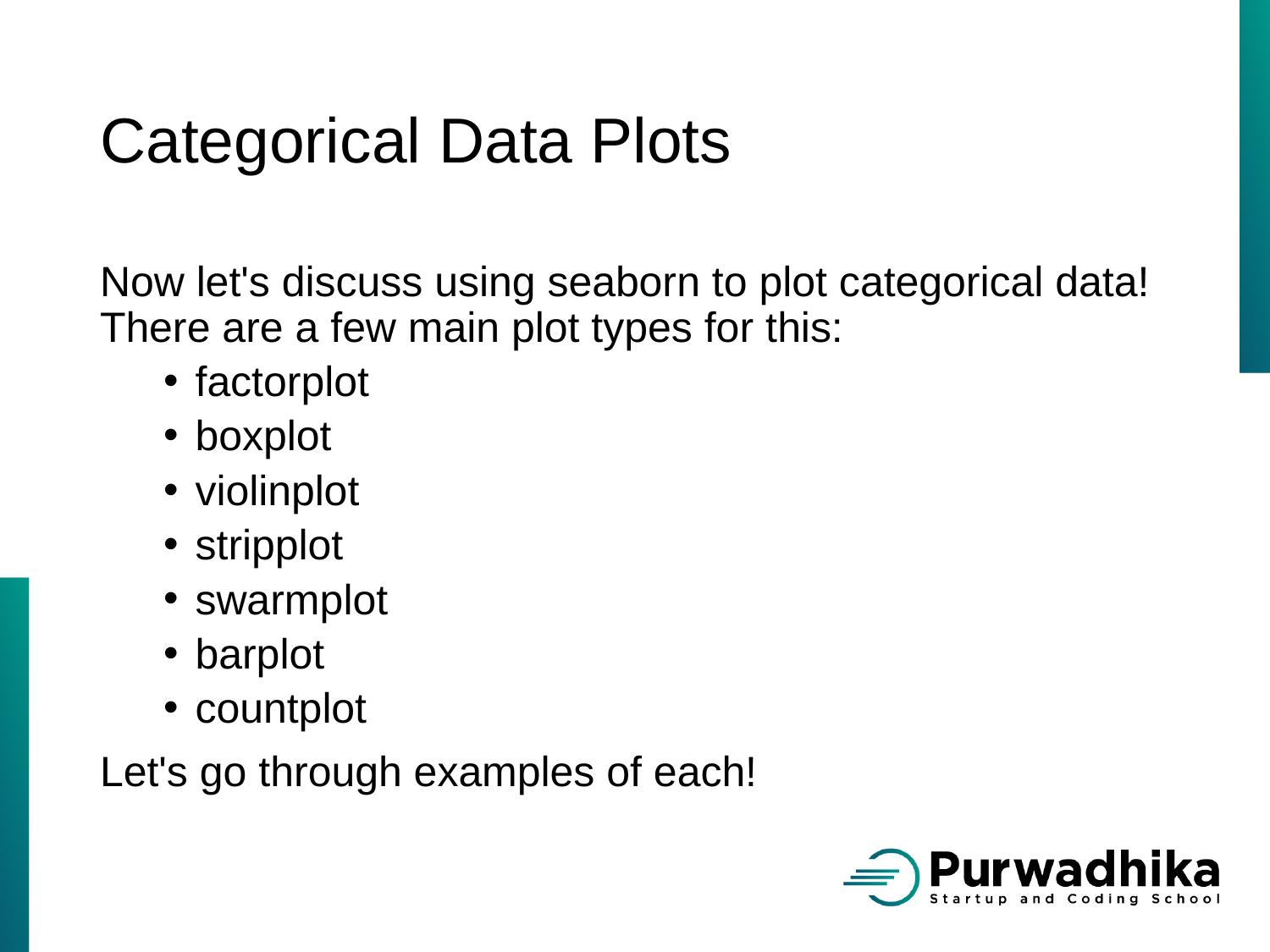

# Categorical Data Plots
Now let's discuss using seaborn to plot categorical data! There are a few main plot types for this:
factorplot
boxplot
violinplot
stripplot
swarmplot
barplot
countplot
Let's go through examples of each!